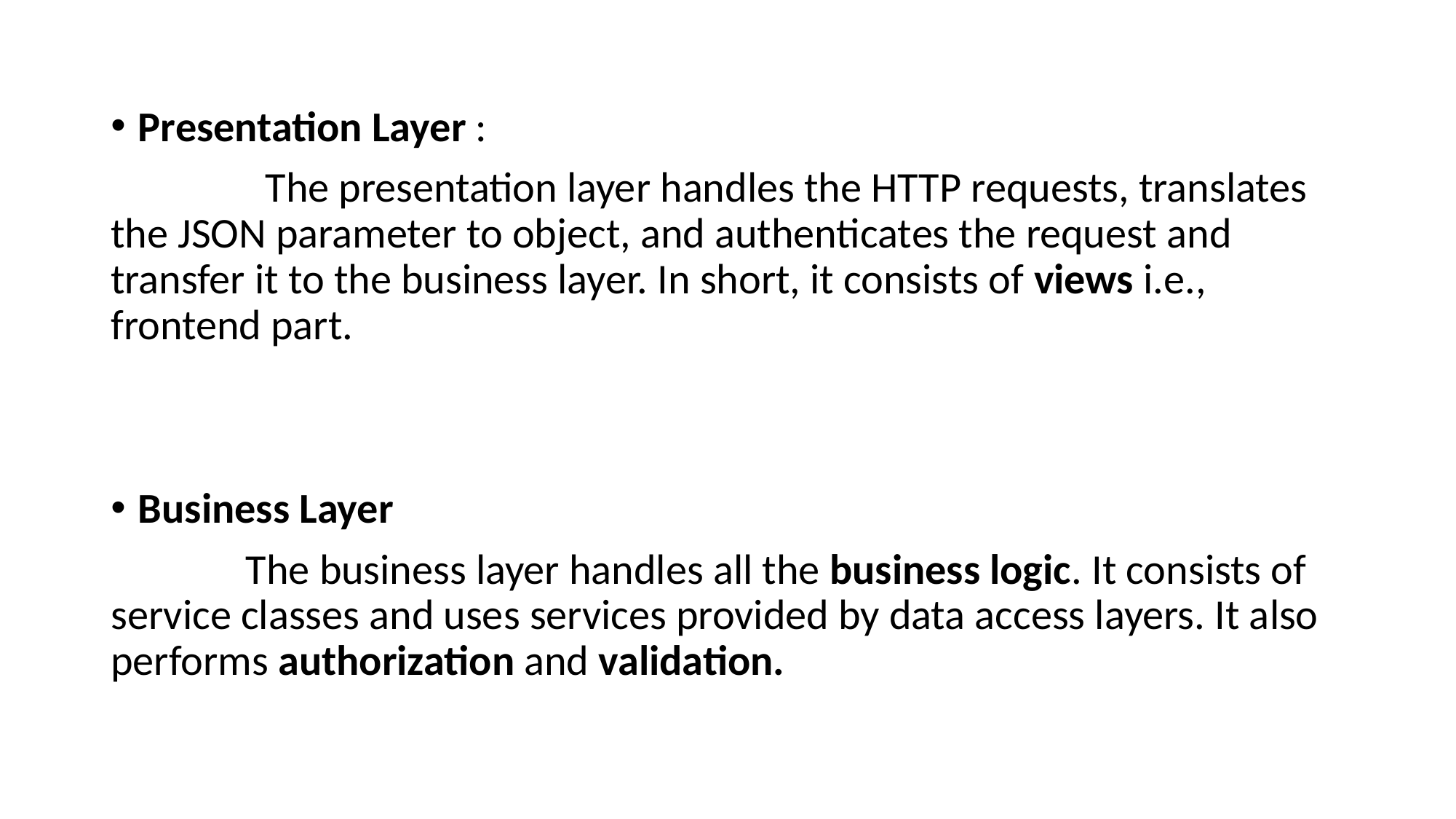

Presentation Layer :
                The presentation layer handles the HTTP requests, translates the JSON parameter to object, and authenticates the request and transfer it to the business layer. In short, it consists of views i.e., frontend part.

Business Layer
              The business layer handles all the business logic. It consists of service classes and uses services provided by data access layers. It also performs authorization and validation.